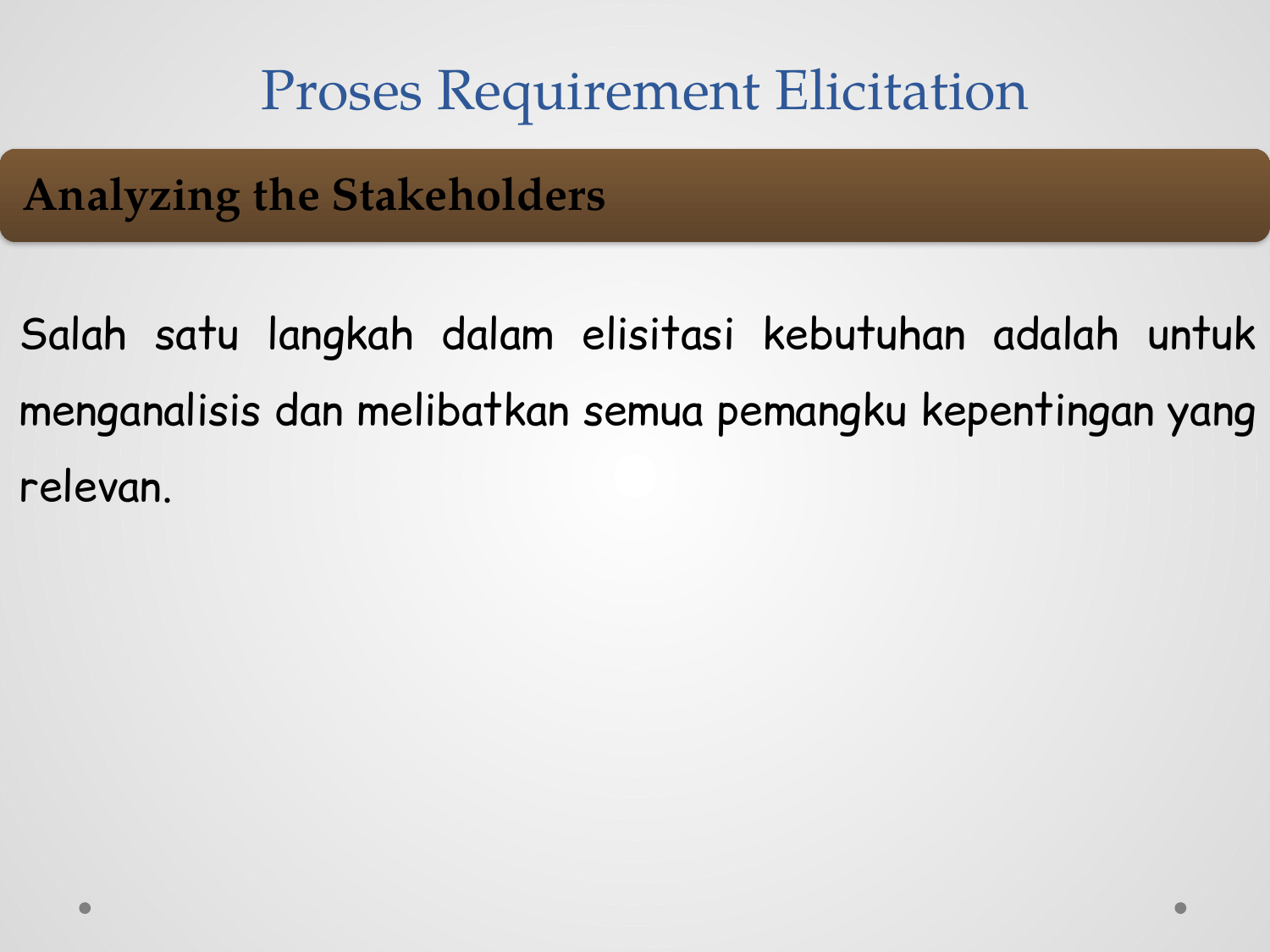

# Proses Requirement Elicitation
Analyzing the Stakeholders
Salah satu langkah dalam elisitasi kebutuhan adalah untuk menganalisis dan melibatkan semua pemangku kepentingan yang relevan.